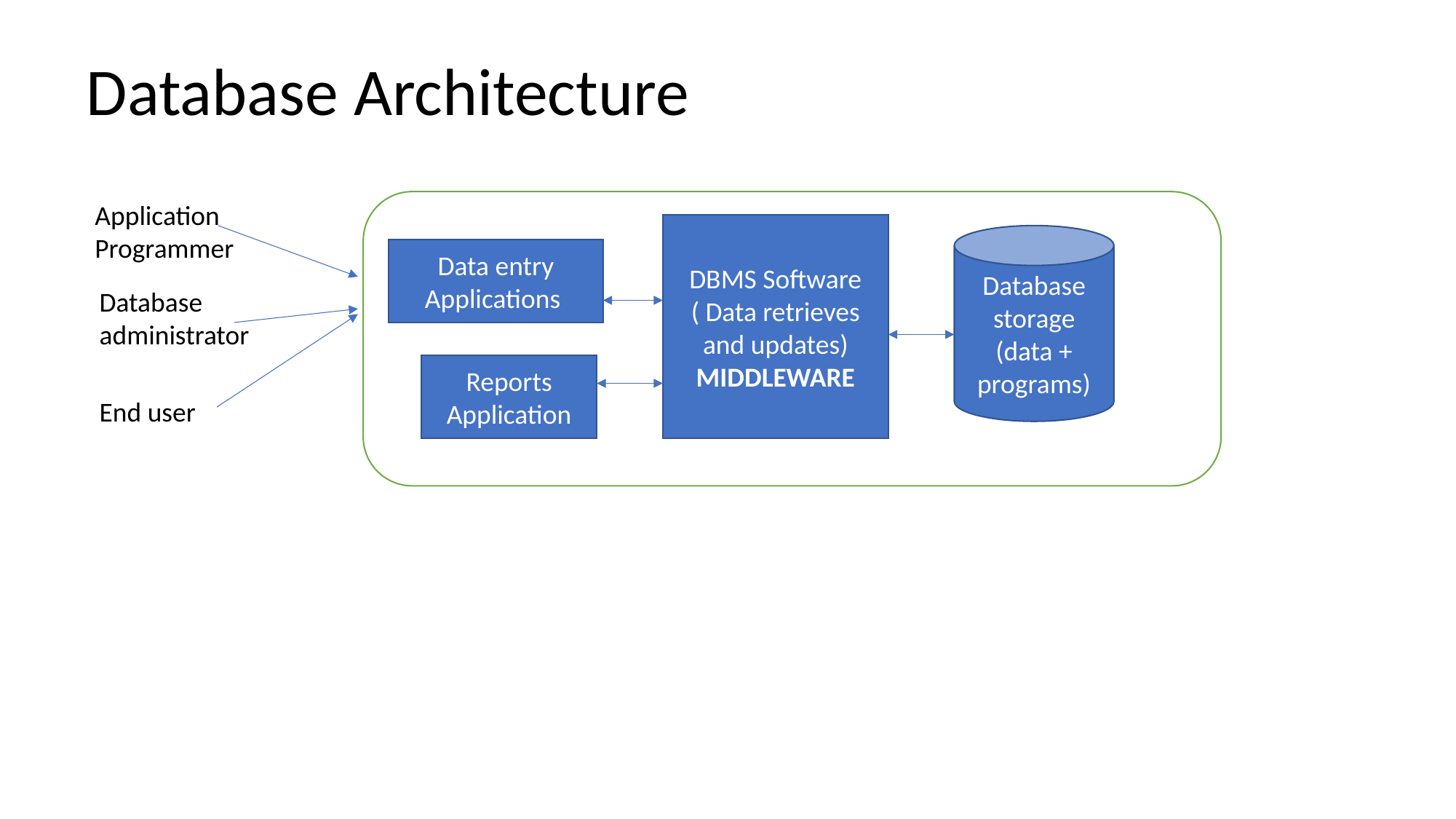

# Database Architecture

Application Programmer
DBMS Software ( Data retrieves and updates)
MIDDLEWARE
Database storage (data + programs)
Data entry Applications
Database administrator
Reports Application
End user